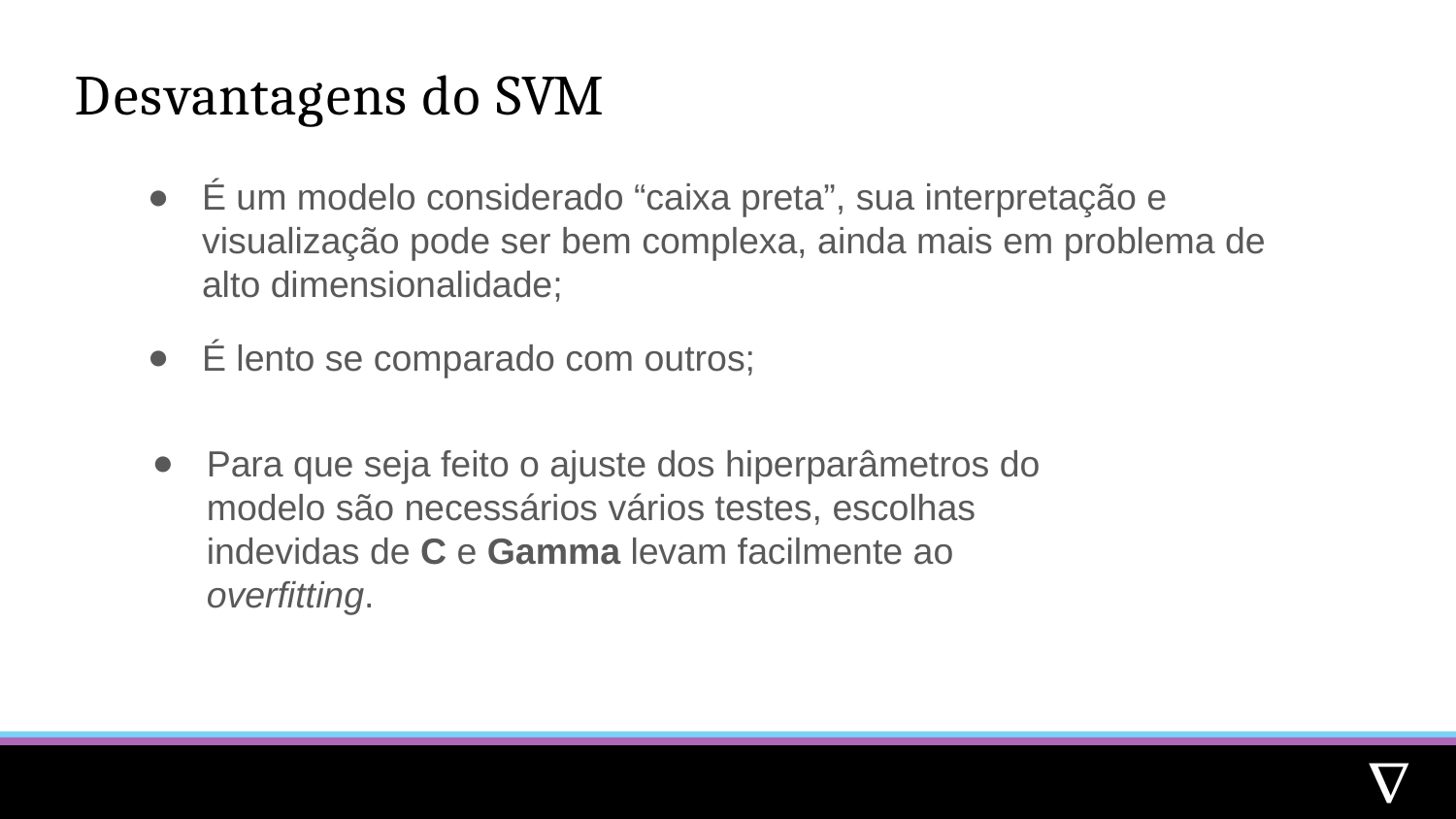

# Desvantagens do SVM
É um modelo considerado “caixa preta”, sua interpretação e visualização pode ser bem complexa, ainda mais em problema de alto dimensionalidade;

É lento se comparado com outros;

Para que seja feito o ajuste dos hiperparâmetros do modelo são necessários vários testes, escolhas indevidas de C e Gamma levam facilmente ao overfitting.